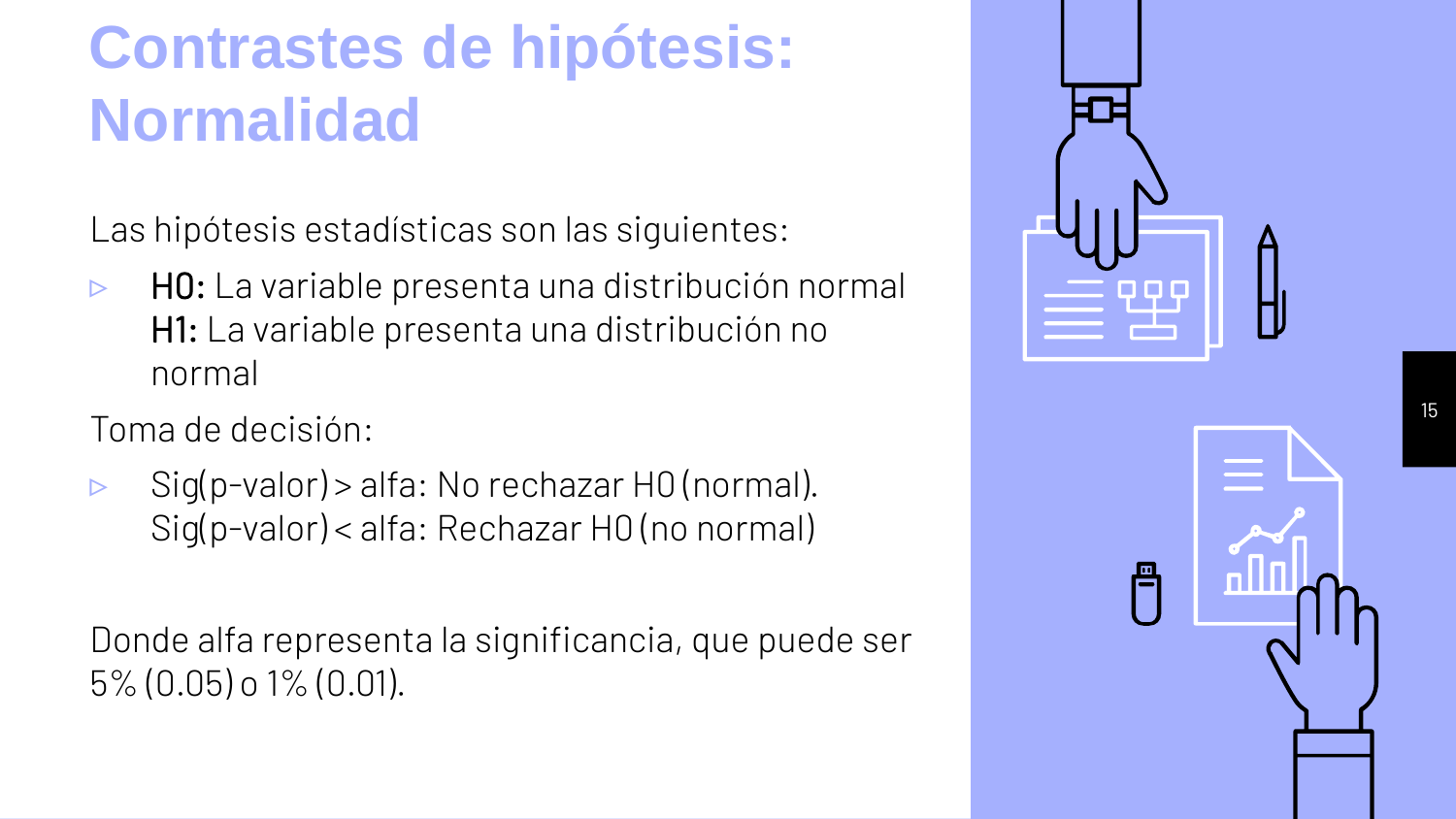

# Contrastes de hipótesis: Normalidad
Las hipótesis estadísticas son las siguientes:
H0: La variable presenta una distribución normal
H1: La variable presenta una distribución no normal
Toma de decisión:
Sig(p-valor) > alfa: No rechazar H0 (normal).
Sig(p-valor) < alfa: Rechazar H0 (no normal)

Donde alfa representa la significancia, que puede ser 5% (0.05) o 1% (0.01).

15